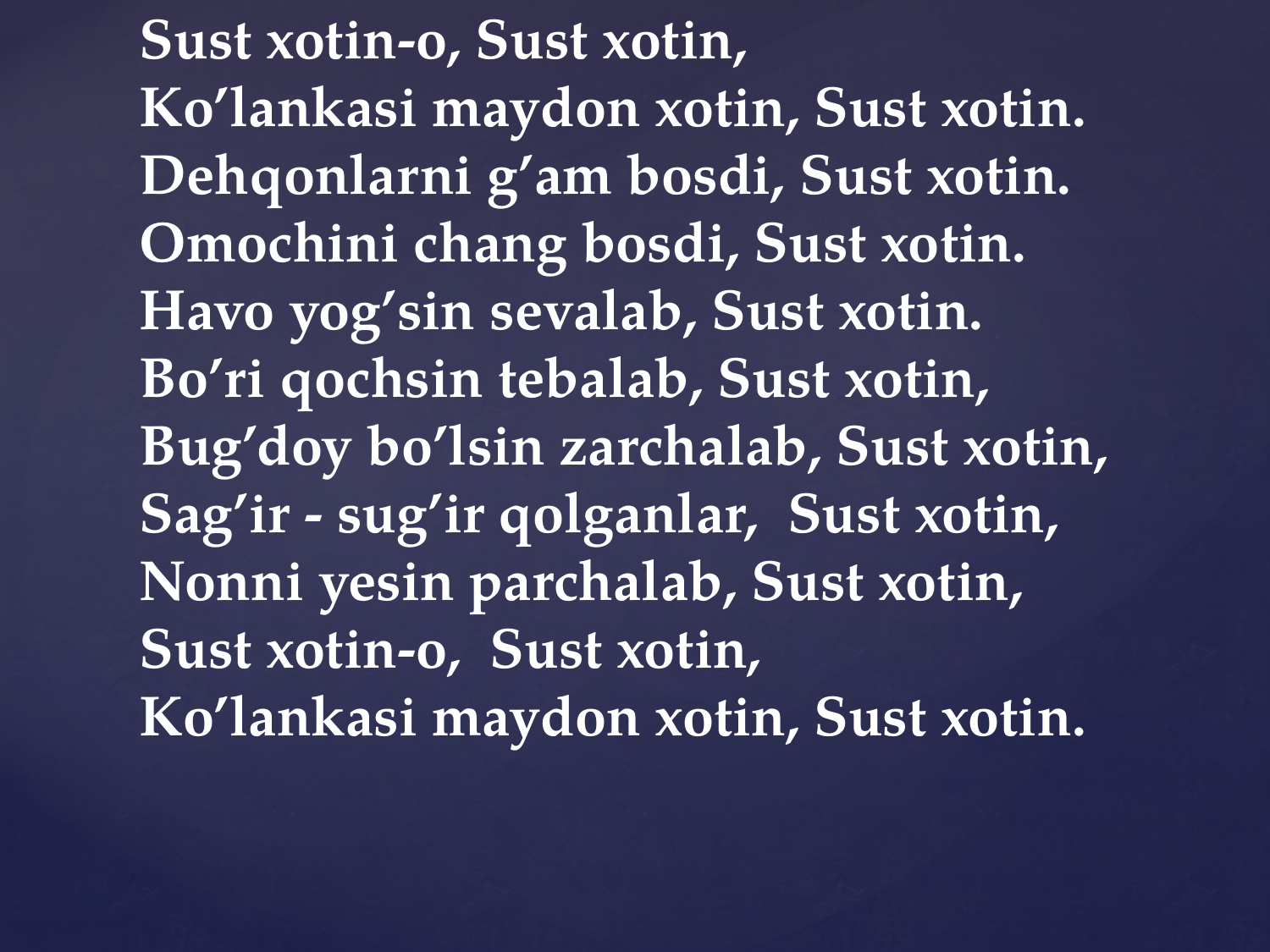

Sust xotin-o, Sust xotin,
 	Ko’lankasi maydon xotin, Sust xotin.
 	Dehqonlarni g’am bosdi, Sust xotin.
 	Omochini chang bosdi, Sust xotin.
 	Havo yog’sin sevalab, Sust xotin.
 	Bo’ri qochsin tebalab, Sust xotin,
 	Bug’doy bo’lsin zarchalab, Sust xotin,
 	Sag’ir - sug’ir qolganlar,  Sust xotin,
 	Nonni yesin parchalab, Sust xotin,
 	Sust xotin-o,  Sust xotin,
 	Ko’lankasi maydon xotin, Sust xotin.